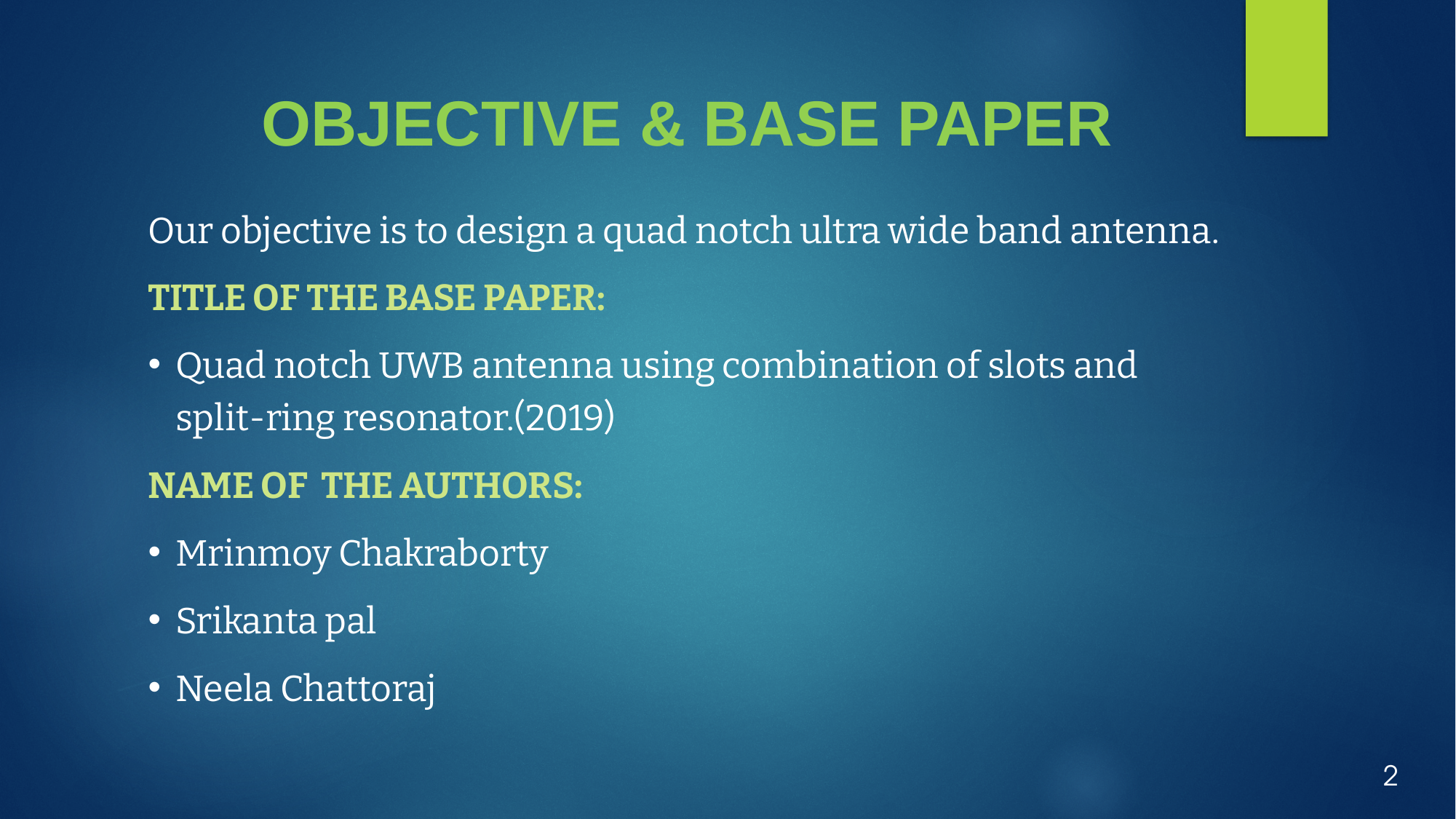

# OBJECTIVE & BASE PAPER
Our objective is to design a quad notch ultra wide band antenna.
TITLE OF THE BASE PAPER:
Quad notch UWB antenna using combination of slots and split-ring resonator.(2019)
NAME OF  THE AUTHORS:
Mrinmoy Chakraborty
Srikanta pal
Neela Chattoraj

2